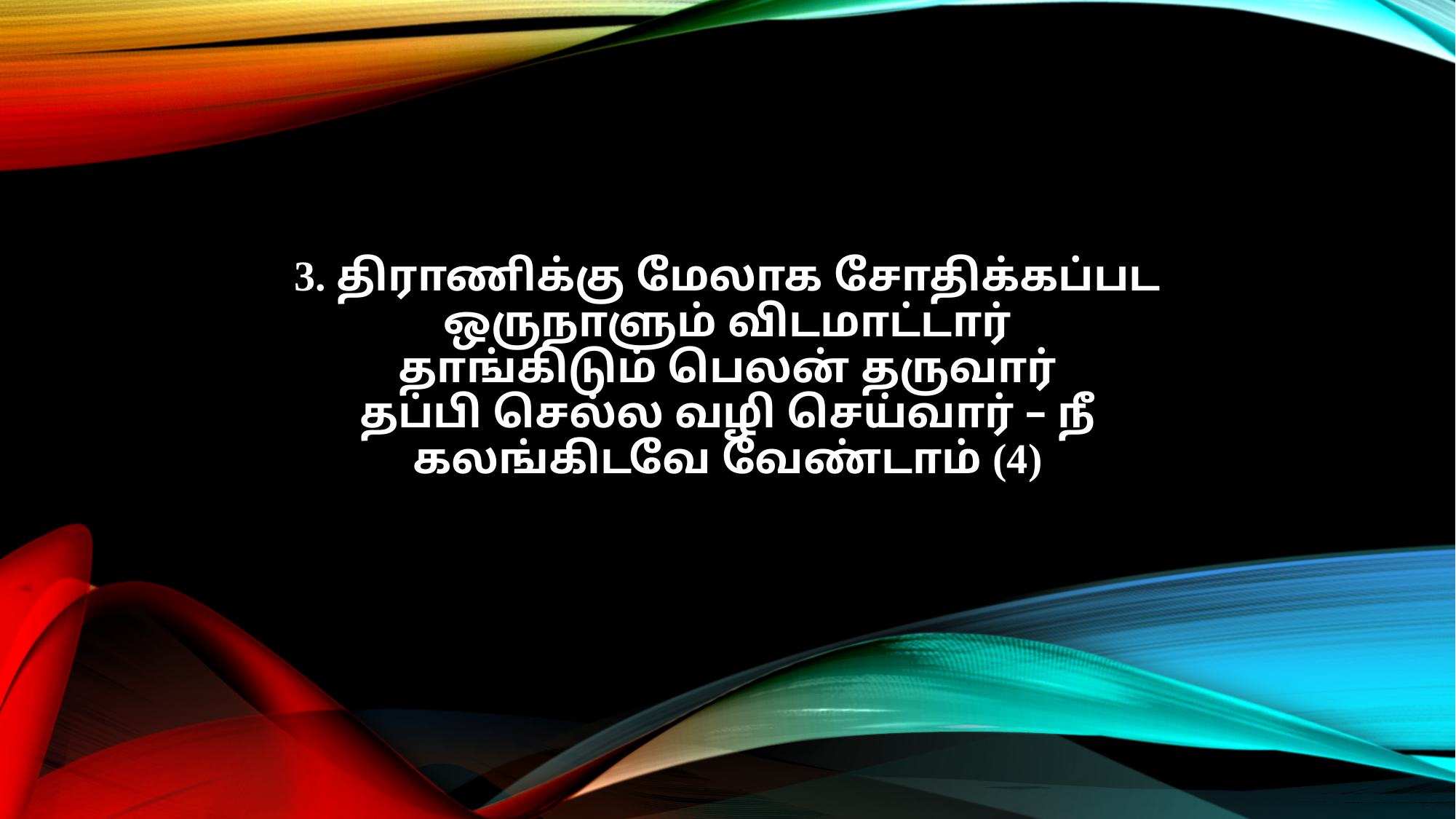

3. திராணிக்கு மேலாக சோதிக்கப்பட
ஒருநாளும் விடமாட்டார்
தாங்கிடும் பெலன் தருவார்
தப்பி செல்ல வழி செய்வார் – நீ
கலங்கிடவே வேண்டாம் (4)